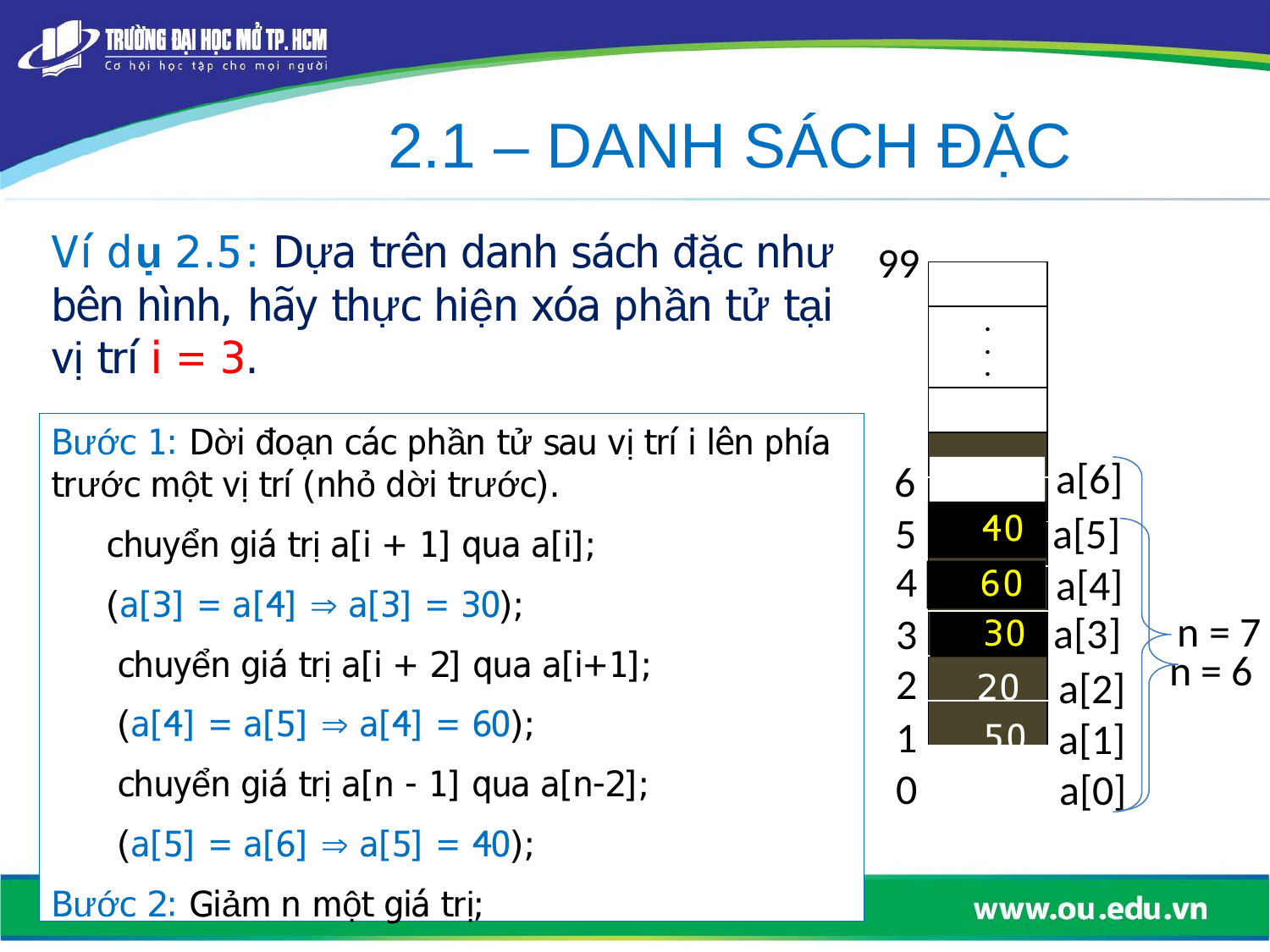

2.1 – DANH SÁCH ĐẶC
Ví dụ 2.5: Dựa trên danh sách đặc như bên hình, hãy thực hiện xóa phần tử tại vị trí i = 3.
99
|  |
| --- |
| . . . |
|  |
|  |
|  |
|  |
|  |
|  |
|  |
|  |
Bước 1: Dời đoạn các phần tử sau vị trí i lên phía trước một vị trí (nhỏ dời trước).
     chuyển giá trị a[i + 1] qua a[i];
     (a[3] = a[4] ⇒ a[3] = 30);
      chuyển giá trị a[i + 2] qua a[i+1];
      (a[4] = a[5] ⇒ a[4] = 60);
      chuyển giá trị a[n - 1] qua a[n-2];
      (a[5] = a[6] ⇒ a[5] = 40);
Bước 2: Giảm n một giá trị;
a[6]
40
6

    40
60
a[5]
5

4
    60
30
a[4]
70
n = 7
a[3]
3
    30
n = 6
2
20
a[2]
1
50
a[1]
10
0
a[0]